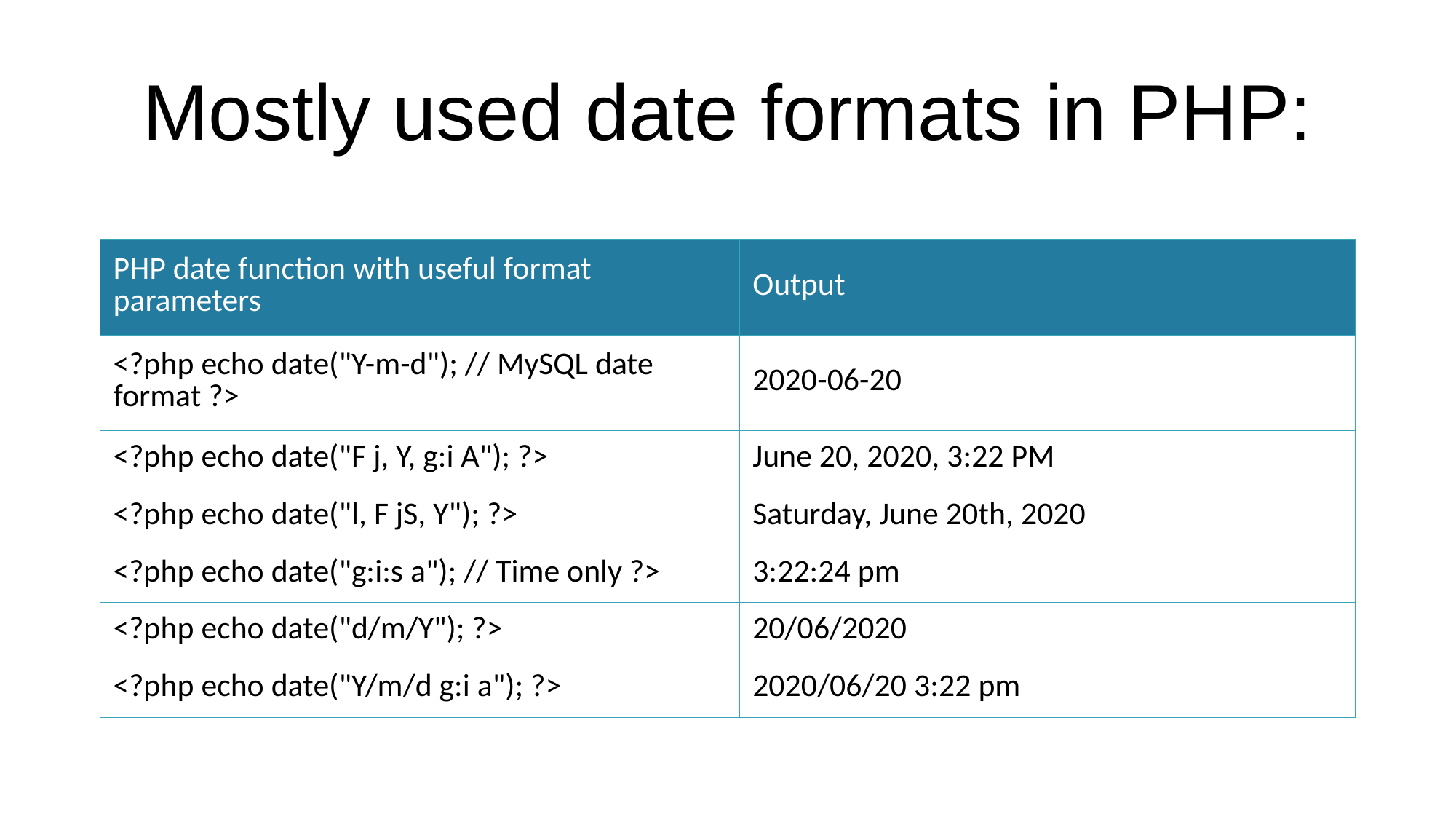

# Mostly used date formats in PHP:

| PHP date function with useful format parameters | Output |
| --- | --- |
| <?php echo date("Y-m-d"); // MySQL date format ?> | 2020-06-20 |
| <?php echo date("F j, Y, g:i A"); ?> | June 20, 2020, 3:22 PM |
| <?php echo date("l, F jS, Y"); ?> | Saturday, June 20th, 2020 |
| <?php echo date("g:i:s a"); // Time only ?> | 3:22:24 pm |
| <?php echo date("d/m/Y"); ?> | 20/06/2020 |
| <?php echo date("Y/m/d g:i a"); ?> | 2020/06/20 3:22 pm |